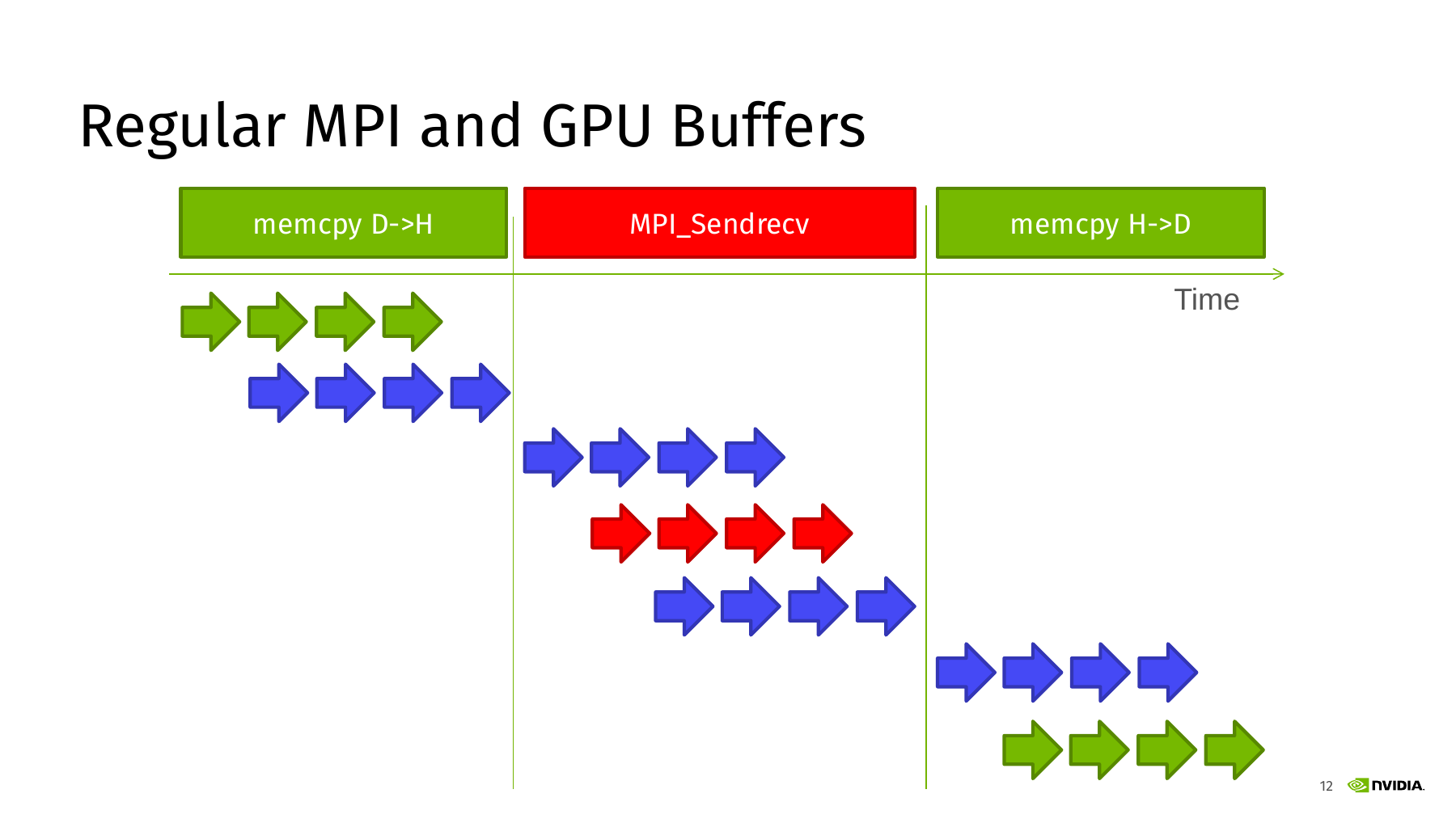

# Regular MPI and GPU Buffers
memcpy D->H
MPI_Sendrecv
memcpy H->D
Time